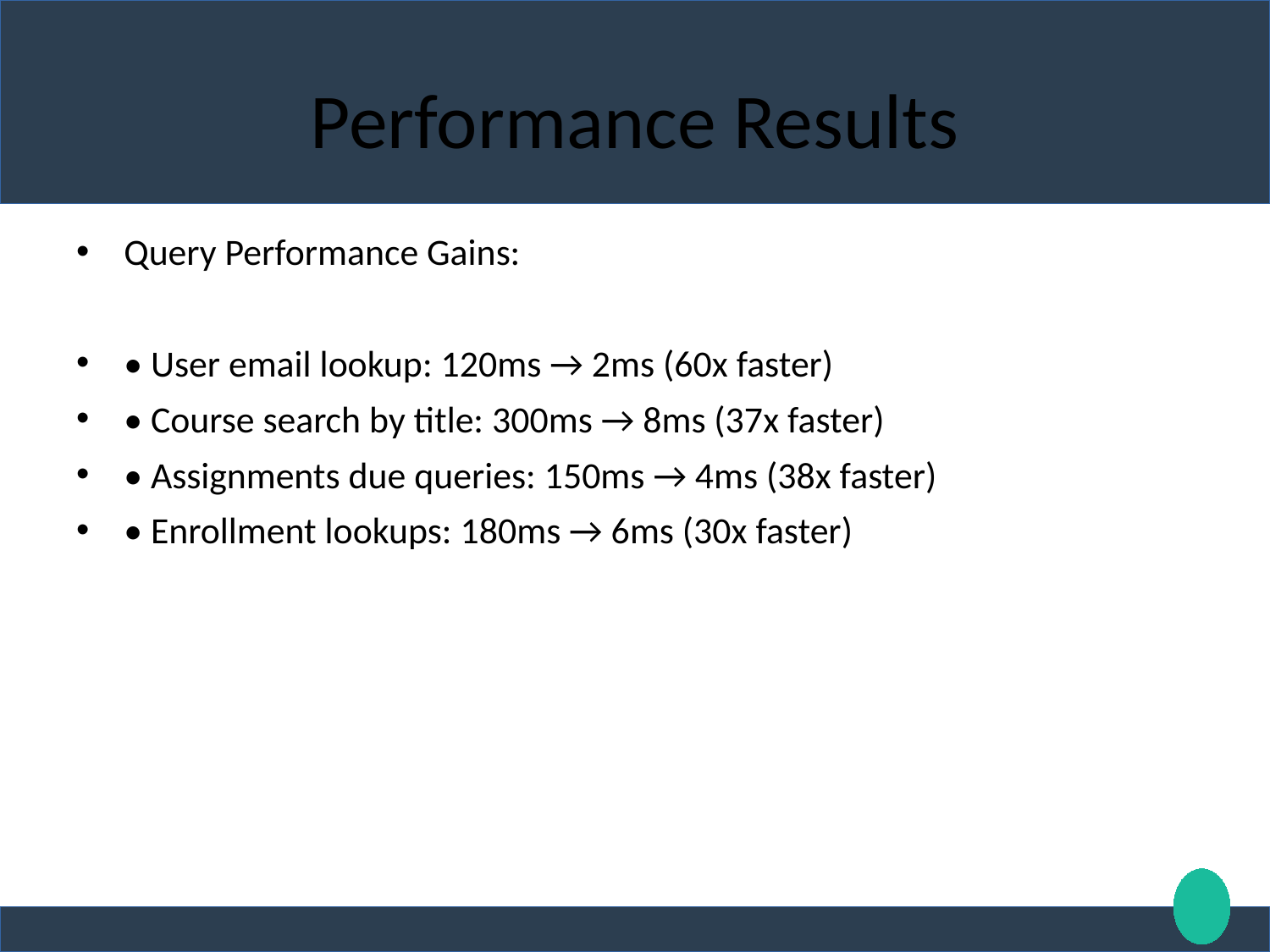

# Performance Results
Query Performance Gains:

• User email lookup: 120ms → 2ms (60x faster)
• Course search by title: 300ms → 8ms (37x faster)
• Assignments due queries: 150ms → 4ms (38x faster)
• Enrollment lookups: 180ms → 6ms (30x faster)